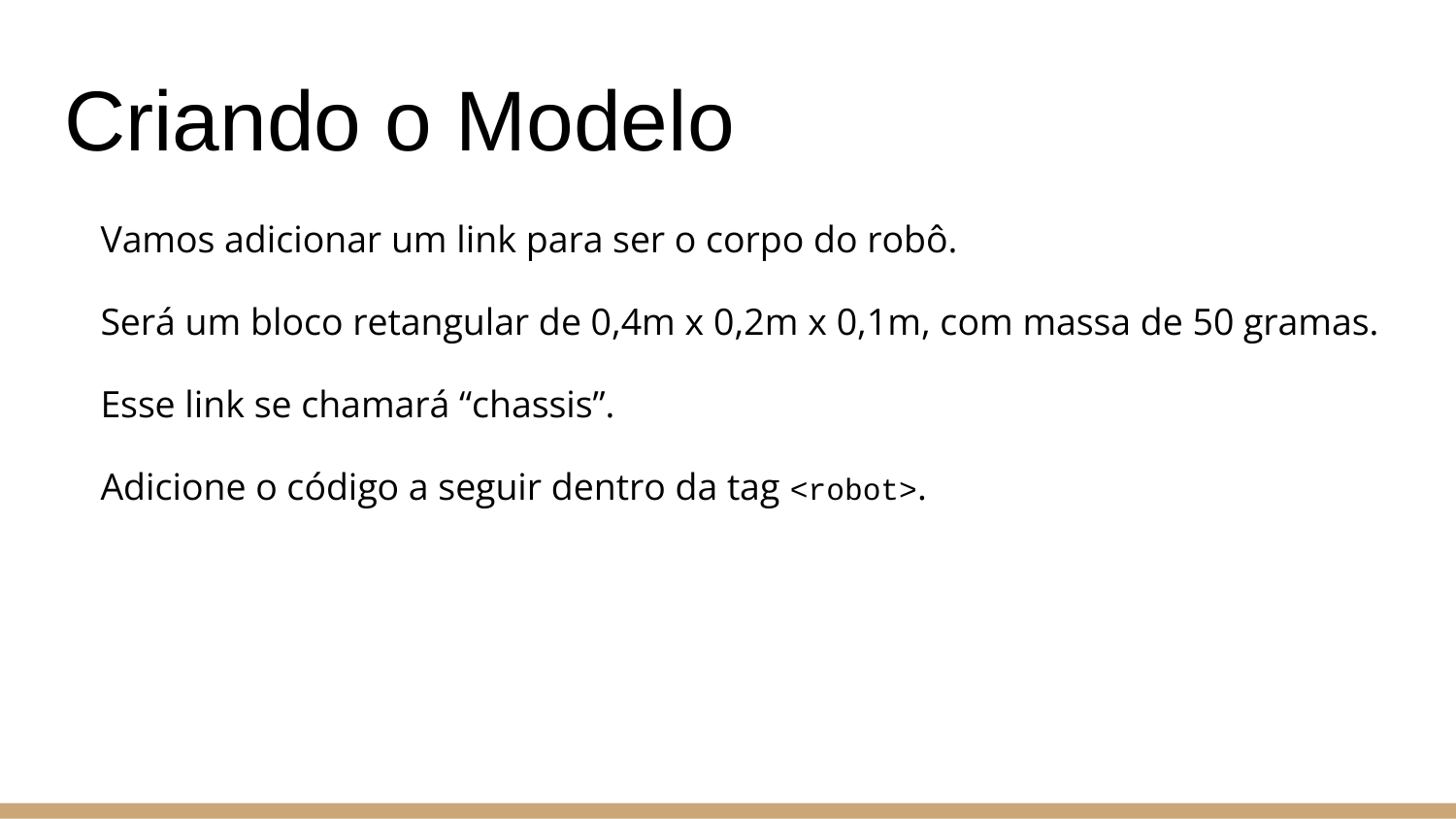

# Criando o Modelo
Vamos adicionar um link para ser o corpo do robô.
Será um bloco retangular de 0,4m x 0,2m x 0,1m, com massa de 50 gramas.
Esse link se chamará “chassis”.
Adicione o código a seguir dentro da tag <robot>.